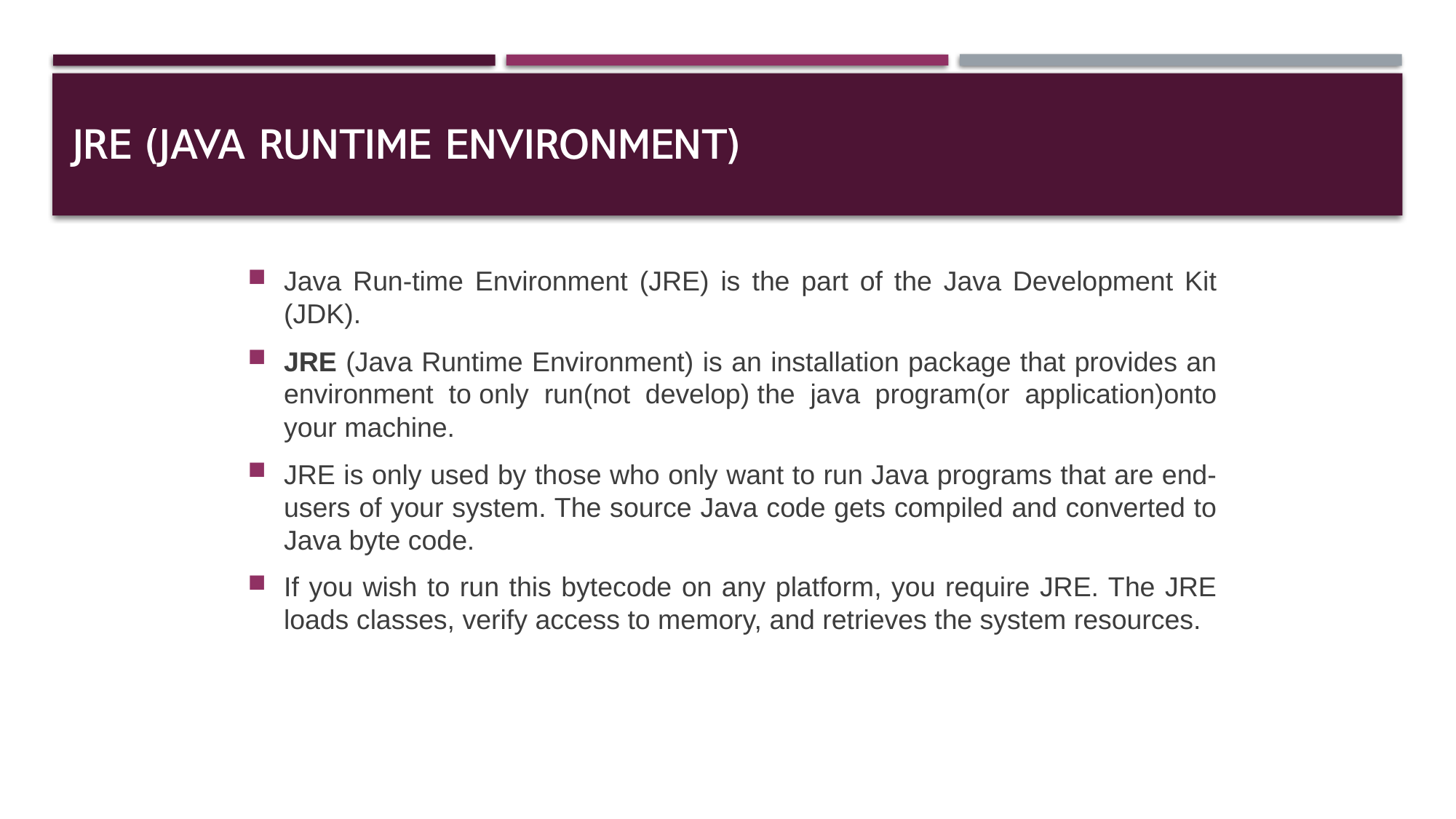

# JRE (Java Runtime Environment)
Java Run-time Environment (JRE) is the part of the Java Development Kit (JDK).
JRE (Java Runtime Environment) is an installation package that provides an environment to only run(not develop) the java program(or application)onto your machine.
JRE is only used by those who only want to run Java programs that are end-users of your system. The source Java code gets compiled and converted to Java byte code.
If you wish to run this bytecode on any platform, you require JRE. The JRE loads classes, verify access to memory, and retrieves the system resources.